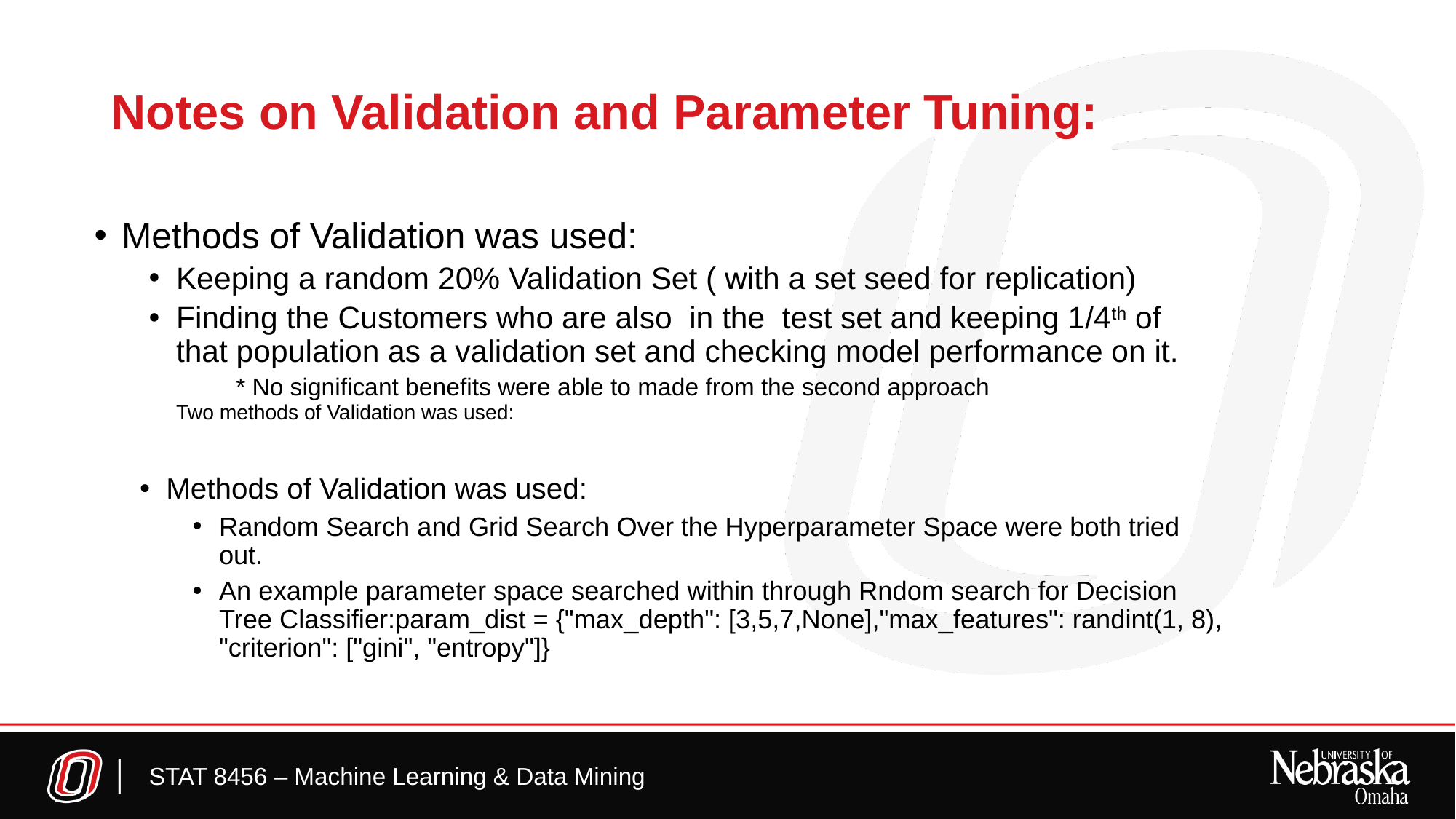

# Notes on Validation and Parameter Tuning:
Methods of Validation was used:
Keeping a random 20% Validation Set ( with a set seed for replication)
Finding the Customers who are also  in the  test set and keeping 1/4th of that population as a validation set and checking model performance on it.
       * No significant benefits were able to made from the second approach
Two methods of Validation was used:

Methods of Validation was used:
Random Search and Grid Search Over the Hyperparameter Space were both tried out.
An example parameter space searched within through Rndom search for Decision Tree Classifier:param_dist = {"max_depth": [3,5,7,None],"max_features": randint(1, 8), "criterion": ["gini", "entropy"]}

STAT 8456 – Machine Learning & Data Mining